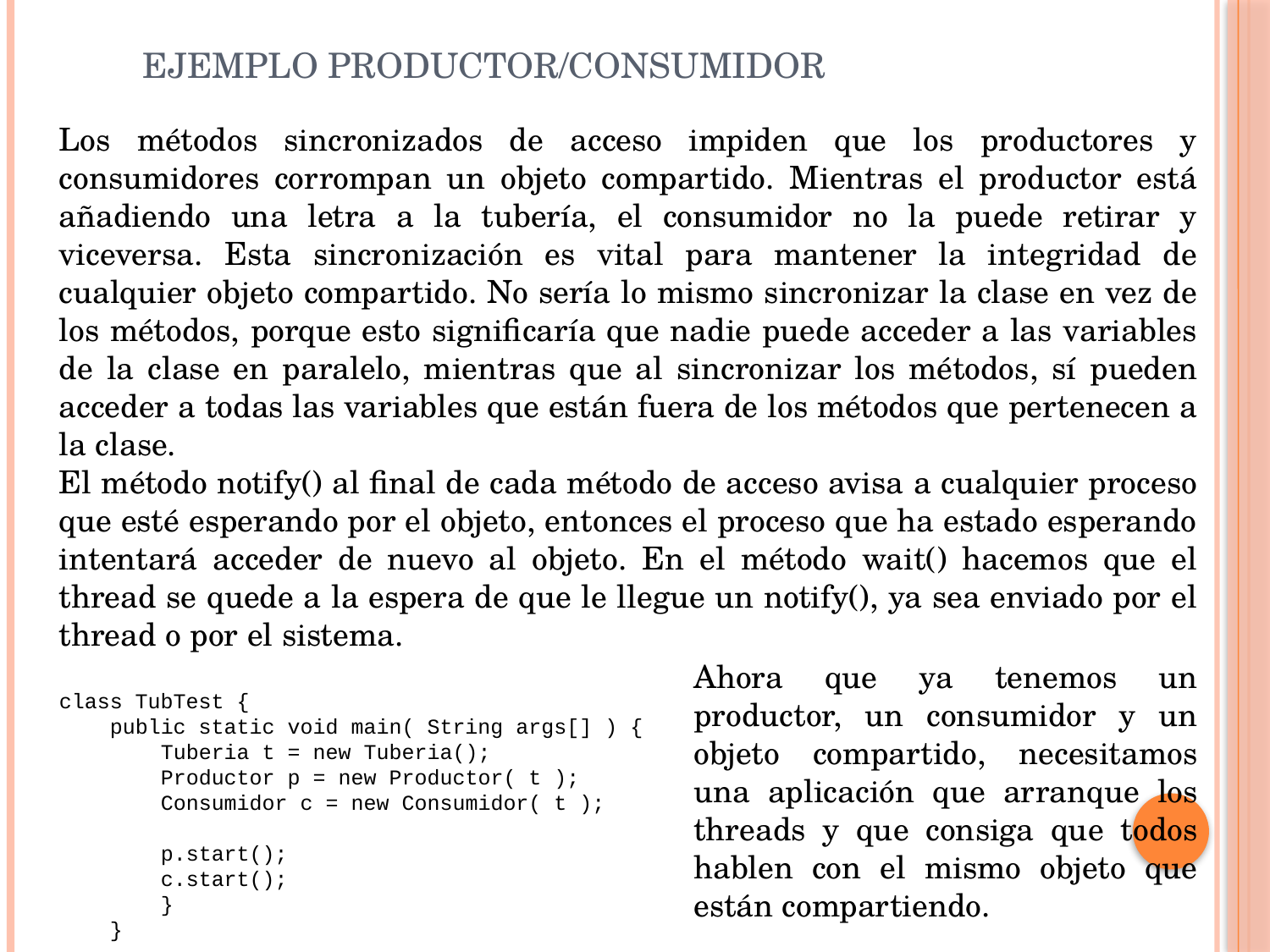

# Ejemplo Productor/Consumidor
Los métodos sincronizados de acceso impiden que los productores y consumidores corrompan un objeto compartido. Mientras el productor está añadiendo una letra a la tubería, el consumidor no la puede retirar y viceversa. Esta sincronización es vital para mantener la integridad de cualquier objeto compartido. No sería lo mismo sincronizar la clase en vez de los métodos, porque esto significaría que nadie puede acceder a las variables de la clase en paralelo, mientras que al sincronizar los métodos, sí pueden acceder a todas las variables que están fuera de los métodos que pertenecen a la clase.
El método notify() al final de cada método de acceso avisa a cualquier proceso que esté esperando por el objeto, entonces el proceso que ha estado esperando intentará acceder de nuevo al objeto. En el método wait() hacemos que el thread se quede a la espera de que le llegue un notify(), ya sea enviado por el thread o por el sistema.
Ahora que ya tenemos un productor, un consumidor y un objeto compartido, necesitamos una aplicación que arranque los threads y que consiga que todos hablen con el mismo objeto que están compartiendo.
class TubTest {
    public static void main( String args[] ) {
        Tuberia t = new Tuberia();
        Productor p = new Productor( t );
        Consumidor c = new Consumidor( t );

        p.start();
        c.start();
        }
    }